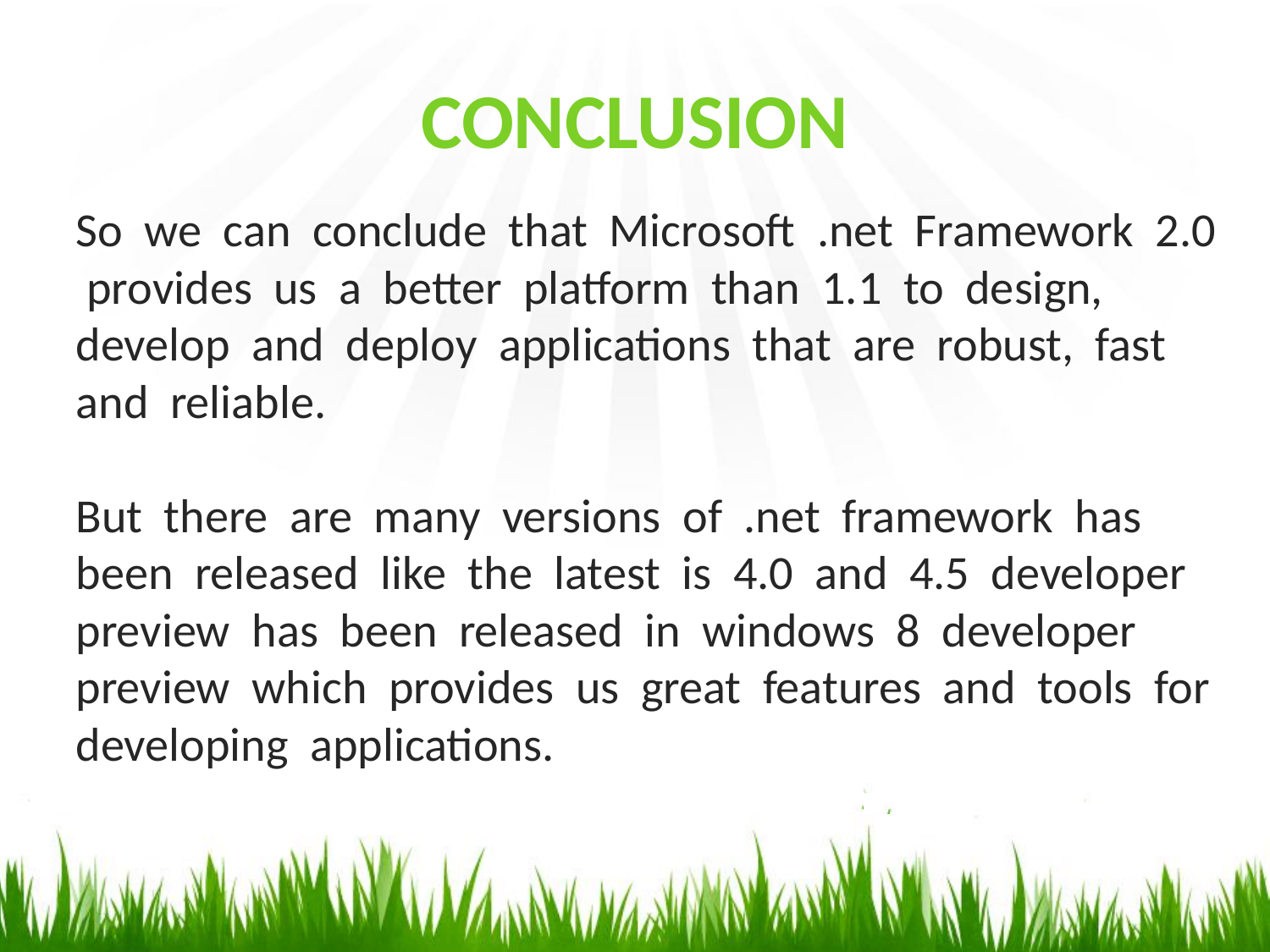

# CONCLUSION
So  we  can  conclude  that  Microsoft  .net  Framework  2.0  provides  us  a  better  platform  than  1.1  to  design,  develop  and  deploy  applications  that  are  robust,  fast  and  reliable.

But  there  are  many  versions  of  .net  framework  has  been  released  like  the  latest  is  4.0  and  4.5  developer  preview  has  been  released  in  windows  8  developer  preview  which  provides  us  great  features  and  tools  for  developing  applications.